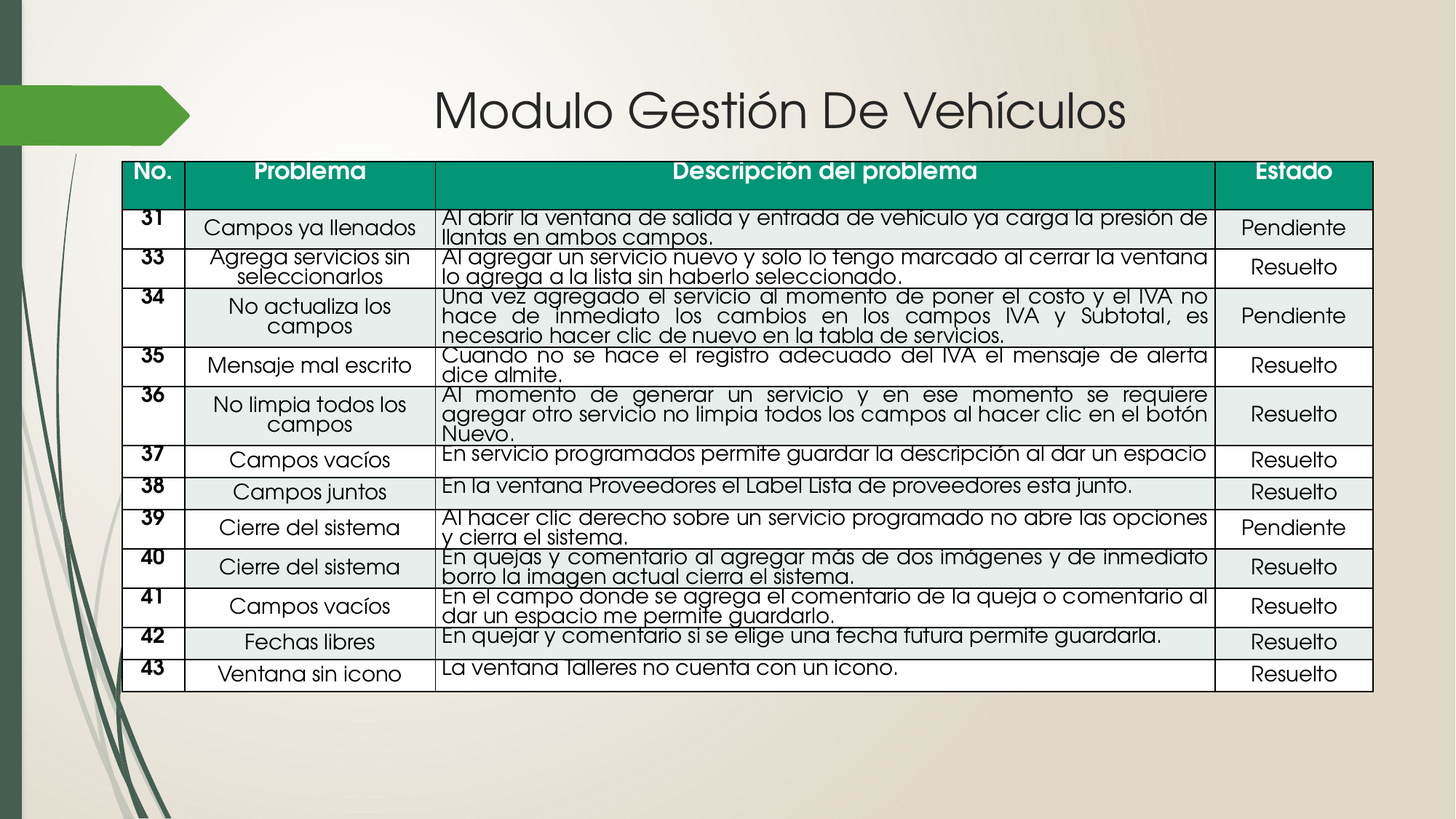

# Modulo Gestión De Vehículos
| No. | Problema | Descripción del problema | Estado |
| --- | --- | --- | --- |
| 31 | Campos ya llenados | Al abrir la ventana de salida y entrada de vehículo ya carga la presión de llantas en ambos campos. | Pendiente |
| 33 | Agrega servicios sin seleccionarlos | Al agregar un servicio nuevo y solo lo tengo marcado al cerrar la ventana lo agrega a la lista sin haberlo seleccionado. | Resuelto |
| 34 | No actualiza los campos | Una vez agregado el servicio al momento de poner el costo y el IVA no hace de inmediato los cambios en los campos IVA y Subtotal, es necesario hacer clic de nuevo en la tabla de servicios. | Pendiente |
| 35 | Mensaje mal escrito | Cuando no se hace el registro adecuado del IVA el mensaje de alerta dice almite. | Resuelto |
| 36 | No limpia todos los campos | Al momento de generar un servicio y en ese momento se requiere agregar otro servicio no limpia todos los campos al hacer clic en el botón Nuevo. | Resuelto |
| 37 | Campos vacíos | En servicio programados permite guardar la descripción al dar un espacio | Resuelto |
| 38 | Campos juntos | En la ventana Proveedores el Label Lista de proveedores esta junto. | Resuelto |
| 39 | Cierre del sistema | Al hacer clic derecho sobre un servicio programado no abre las opciones y cierra el sistema. | Pendiente |
| 40 | Cierre del sistema | En quejas y comentario al agregar más de dos imágenes y de inmediato borro la imagen actual cierra el sistema. | Resuelto |
| 41 | Campos vacíos | En el campo donde se agrega el comentario de la queja o comentario al dar un espacio me permite guardarlo. | Resuelto |
| 42 | Fechas libres | En quejar y comentario si se elige una fecha futura permite guardarla. | Resuelto |
| 43 | Ventana sin icono | La ventana Talleres no cuenta con un icono. | Resuelto |